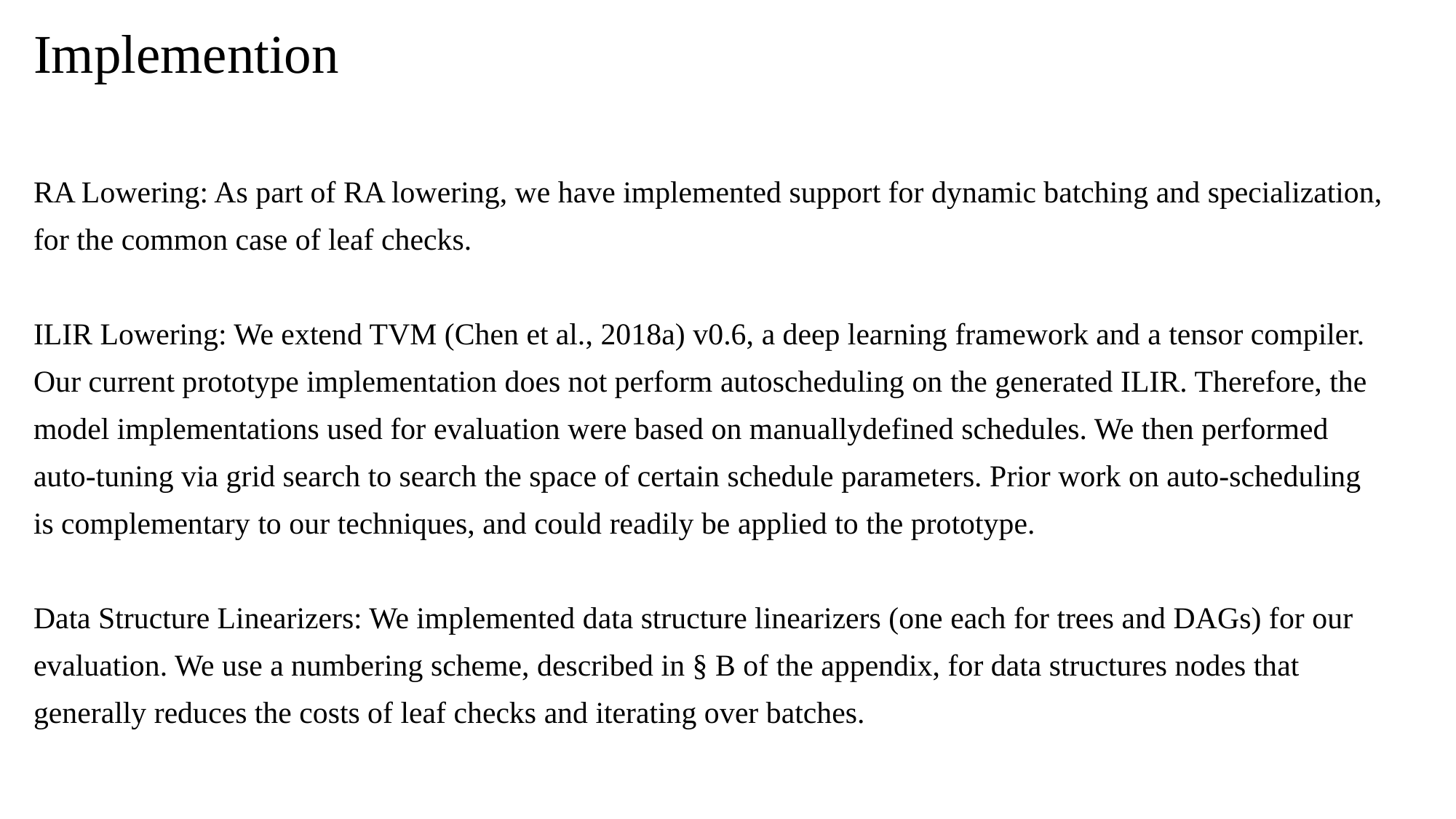

Implemention
RA Lowering: As part of RA lowering, we have implemented support for dynamic batching and specialization, for the common case of leaf checks.

ILIR Lowering: We extend TVM (Chen et al., 2018a) v0.6, a deep learning framework and a tensor compiler. Our current prototype implementation does not perform autoscheduling on the generated ILIR. Therefore, the model implementations used for evaluation were based on manuallydefined schedules. We then performed auto-tuning via grid search to search the space of certain schedule parameters. Prior work on auto-scheduling is complementary to our techniques, and could readily be applied to the prototype.

Data Structure Linearizers: We implemented data structure linearizers (one each for trees and DAGs) for our evaluation. We use a numbering scheme, described in § B of the appendix, for data structures nodes that generally reduces the costs of leaf checks and iterating over batches.